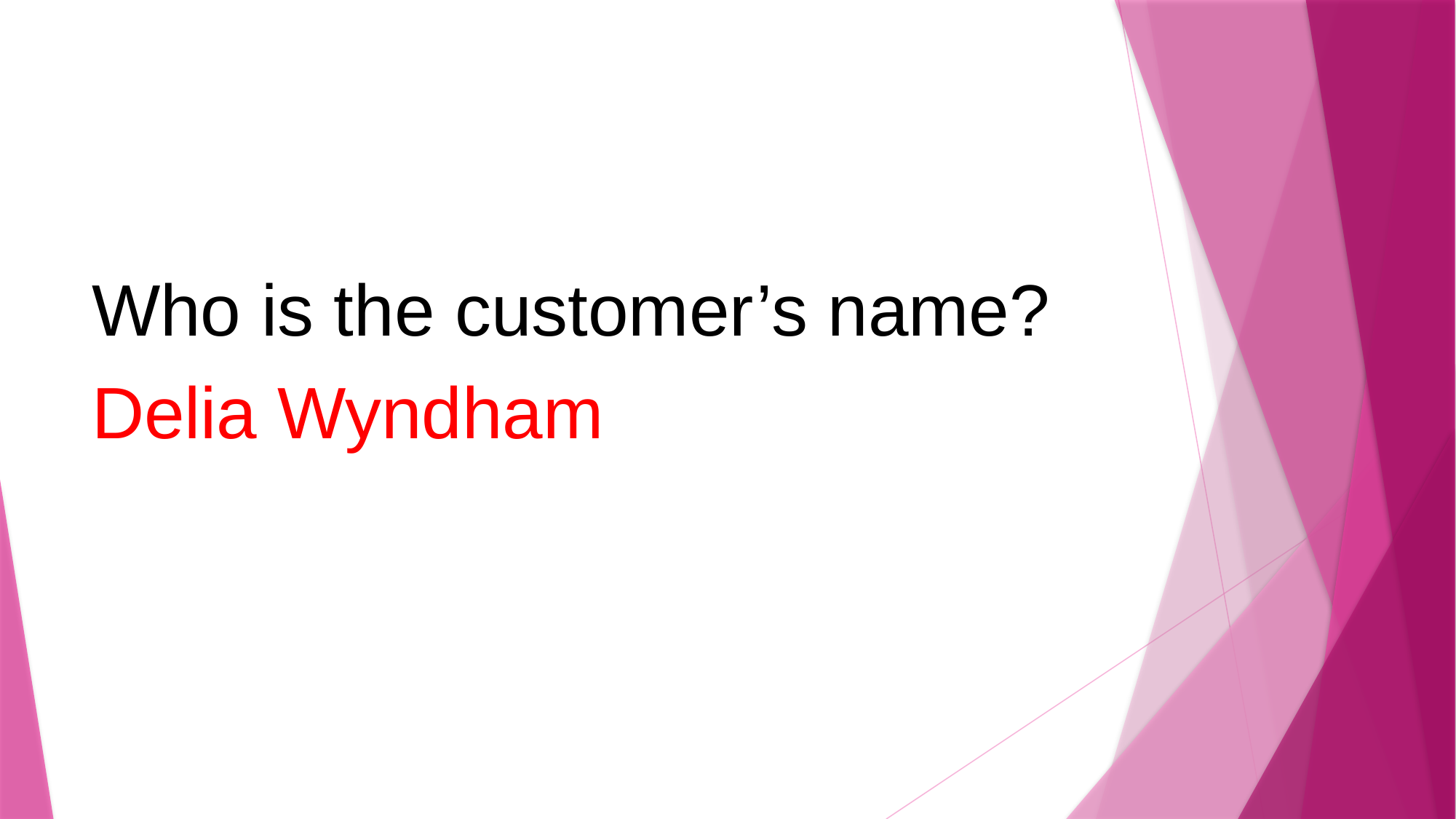

#
Who is the customer’s name?
Delia Wyndham